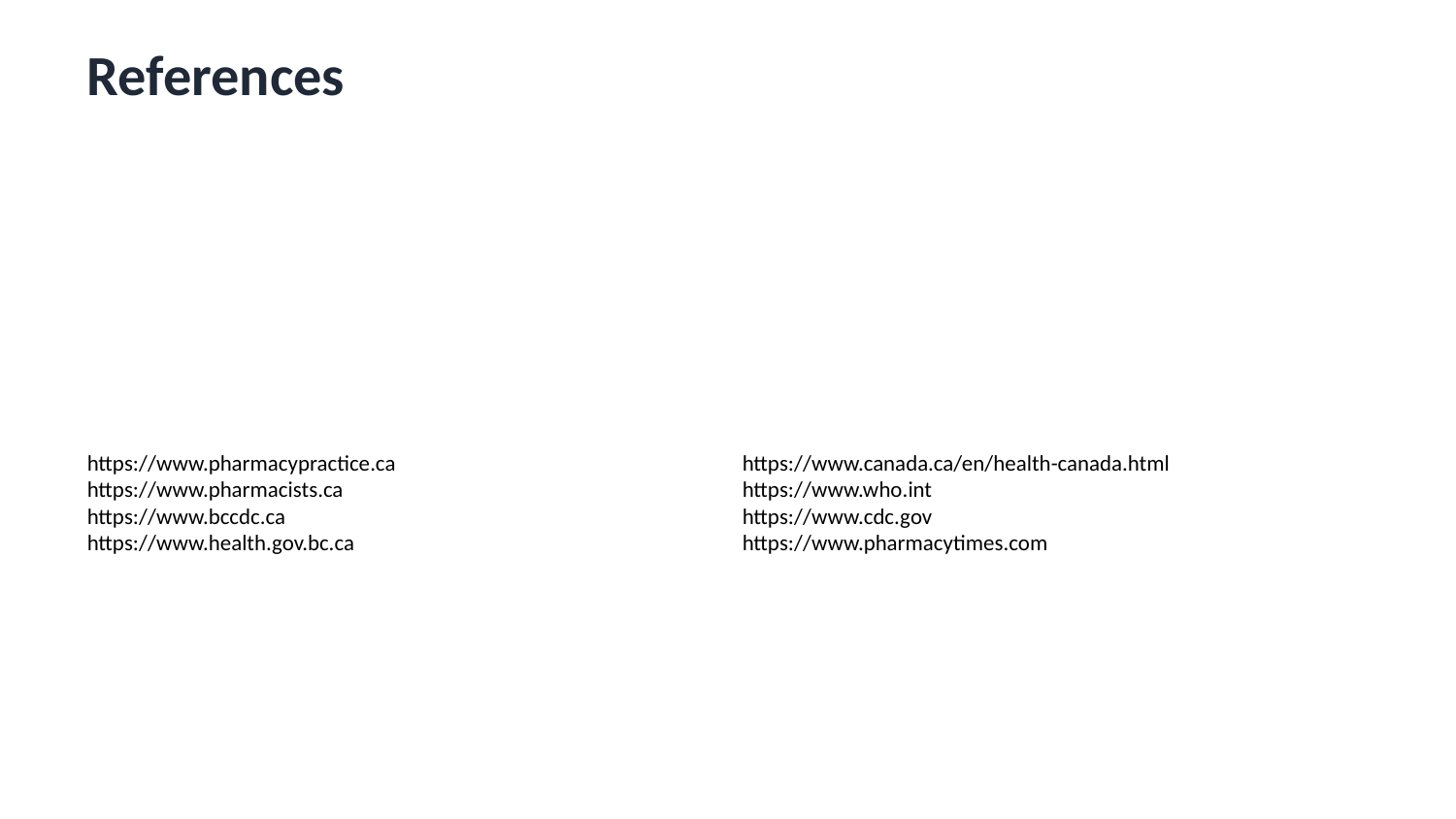

References
https://www.pharmacypractice.ca
https://www.pharmacists.ca
https://www.bccdc.ca
https://www.health.gov.bc.ca
https://www.canada.ca/en/health-canada.html
https://www.who.int
https://www.cdc.gov
https://www.pharmacytimes.com